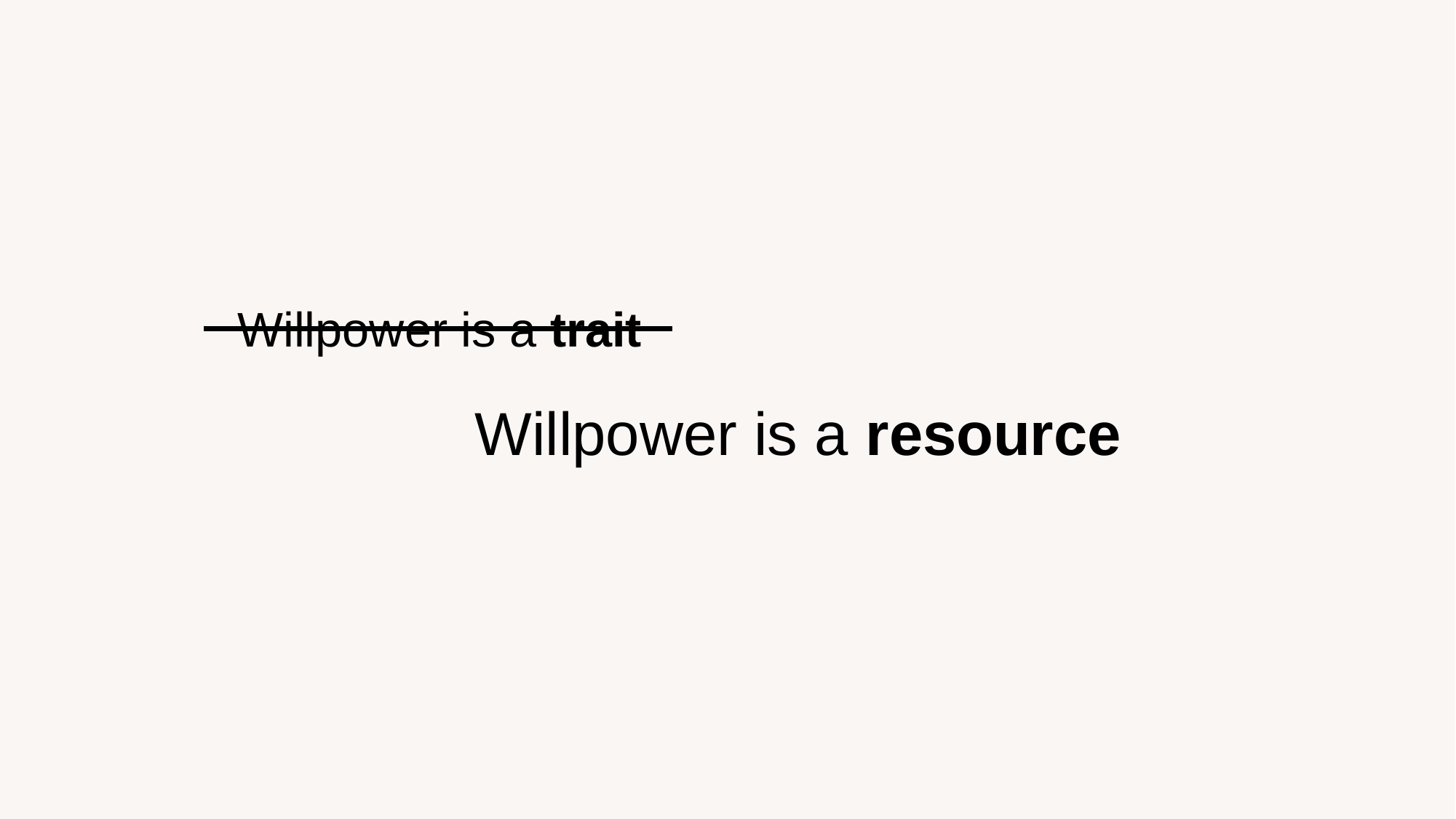

# Willpower is a trait
Willpower is a resource